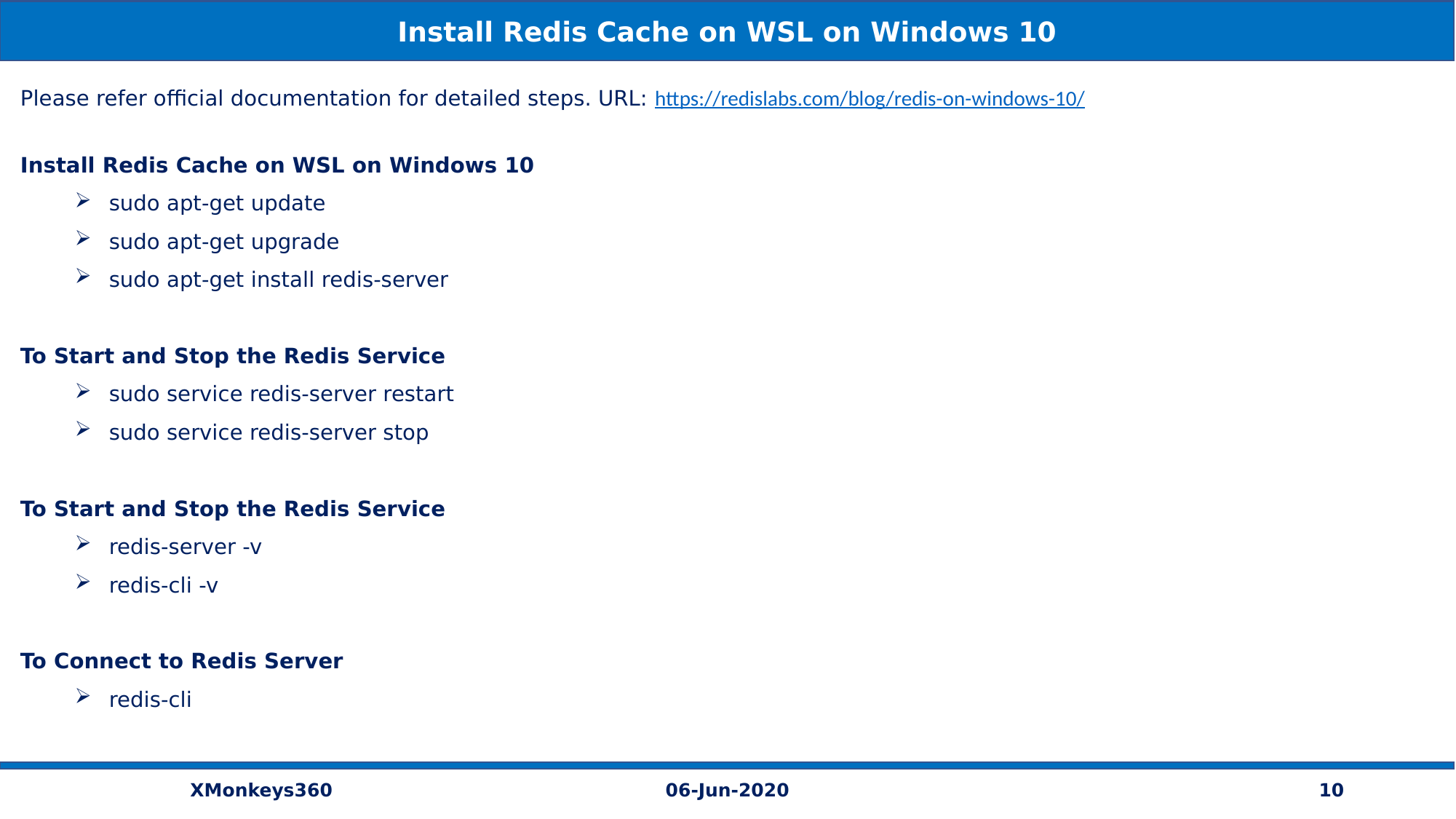

Install Redis Cache on WSL on Windows 10
Please refer official documentation for detailed steps. URL: https://redislabs.com/blog/redis-on-windows-10/

Install Redis Cache on WSL on Windows 10
sudo apt-get update
sudo apt-get upgrade
sudo apt-get install redis-server
To Start and Stop the Redis Service
sudo service redis-server restart
sudo service redis-server stop

To Start and Stop the Redis Service
redis-server -v
redis-cli -v

To Connect to Redis Server
redis-cli

06-Jun-2020
10
XMonkeys360